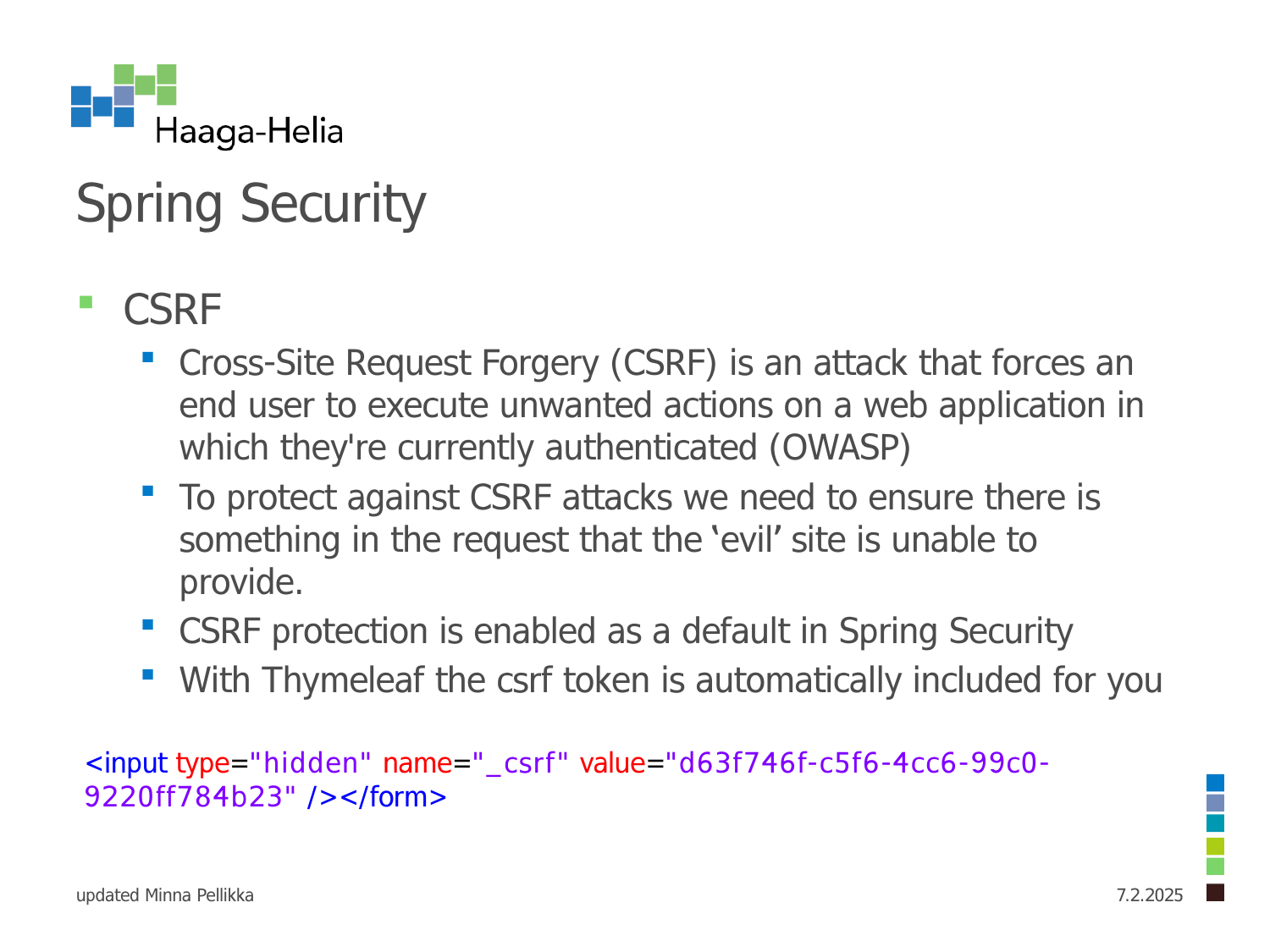

# Spring Security
CSRF
Cross-Site Request Forgery (CSRF) is an attack that forces an end user to execute unwanted actions on a web application in which they're currently authenticated (OWASP)
To protect against CSRF attacks we need to ensure there is something in the request that the ‘evil’ site is unable to provide.
CSRF protection is enabled as a default in Spring Security
With Thymeleaf the csrf token is automatically included for you

<input type="hidden" name="_csrf" value="d63f746f-c5f6-4cc6-99c0-9220ff784b23" /></form>
updated Minna Pellikka
7.2.2025